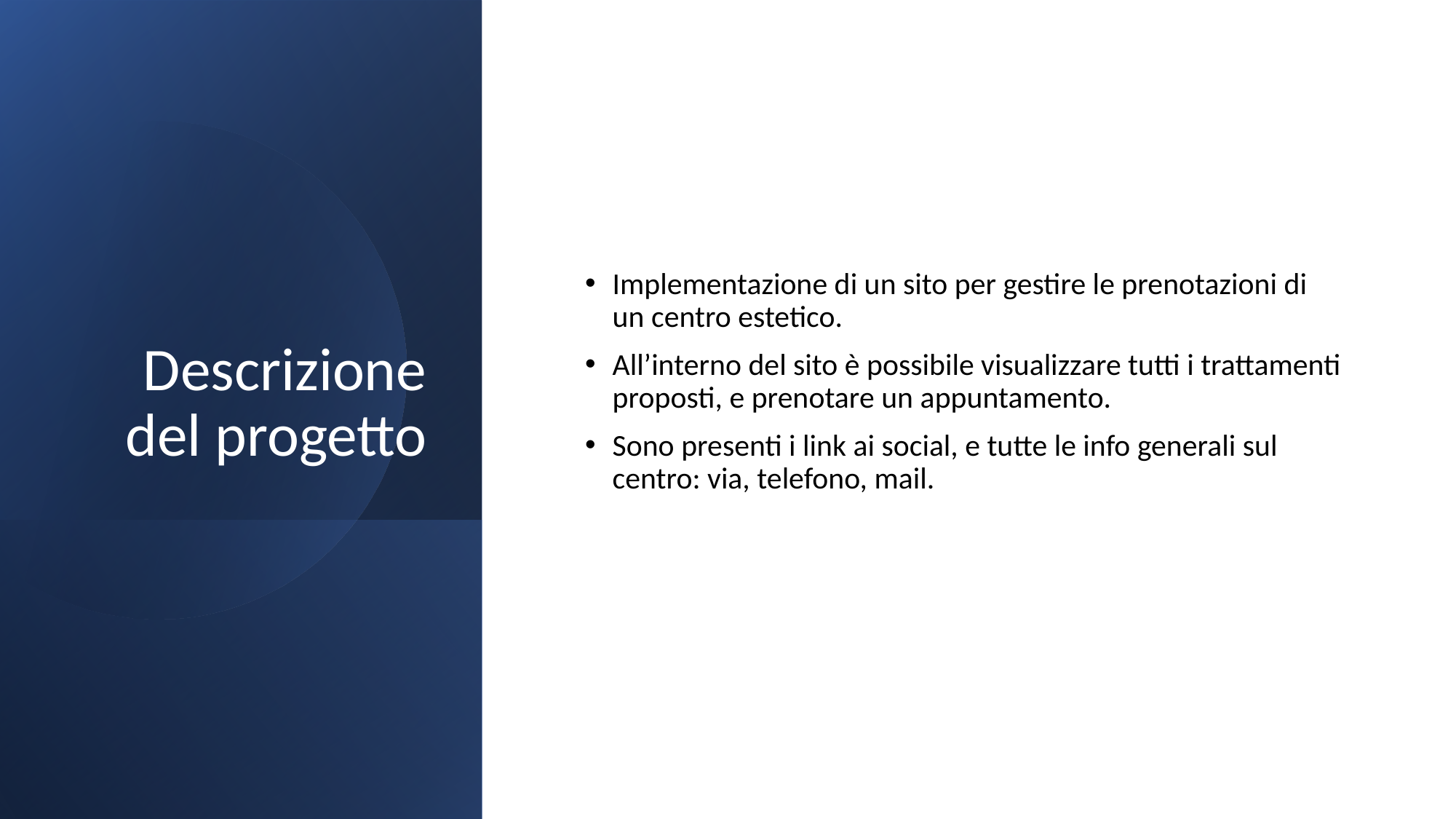

# Descrizione del progetto
Implementazione di un sito per gestire le prenotazioni di un centro estetico.
All’interno del sito è possibile visualizzare tutti i trattamenti proposti, e prenotare un appuntamento.
Sono presenti i link ai social, e tutte le info generali sul centro: via, telefono, mail.